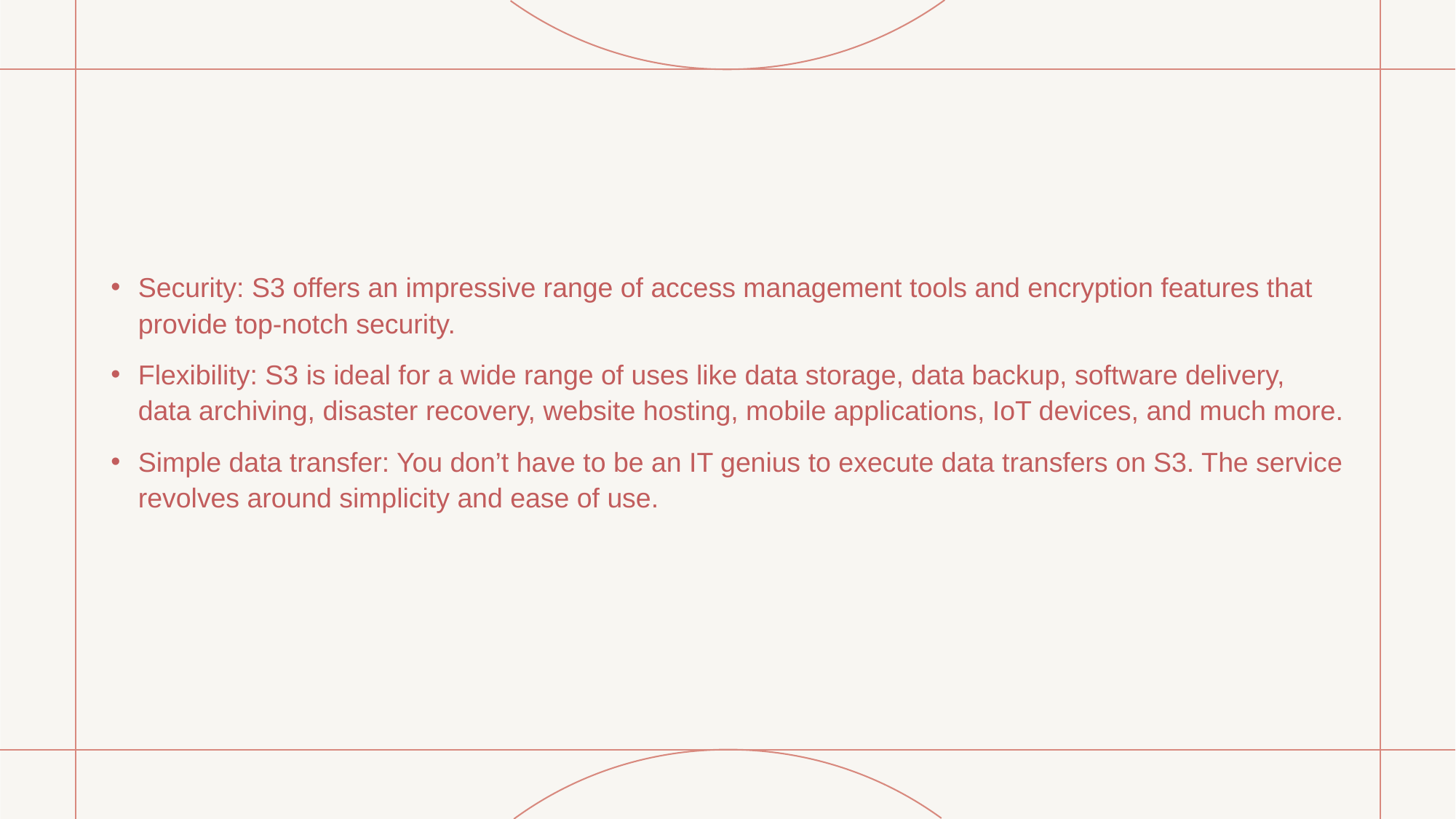

#
Security: S3 offers an impressive range of access management tools and encryption features that provide top-notch security.
Flexibility: S3 is ideal for a wide range of uses like data storage, data backup, software delivery, data archiving, disaster recovery, website hosting, mobile applications, IoT devices, and much more.
Simple data transfer: You don’t have to be an IT genius to execute data transfers on S3. The service revolves around simplicity and ease of use.